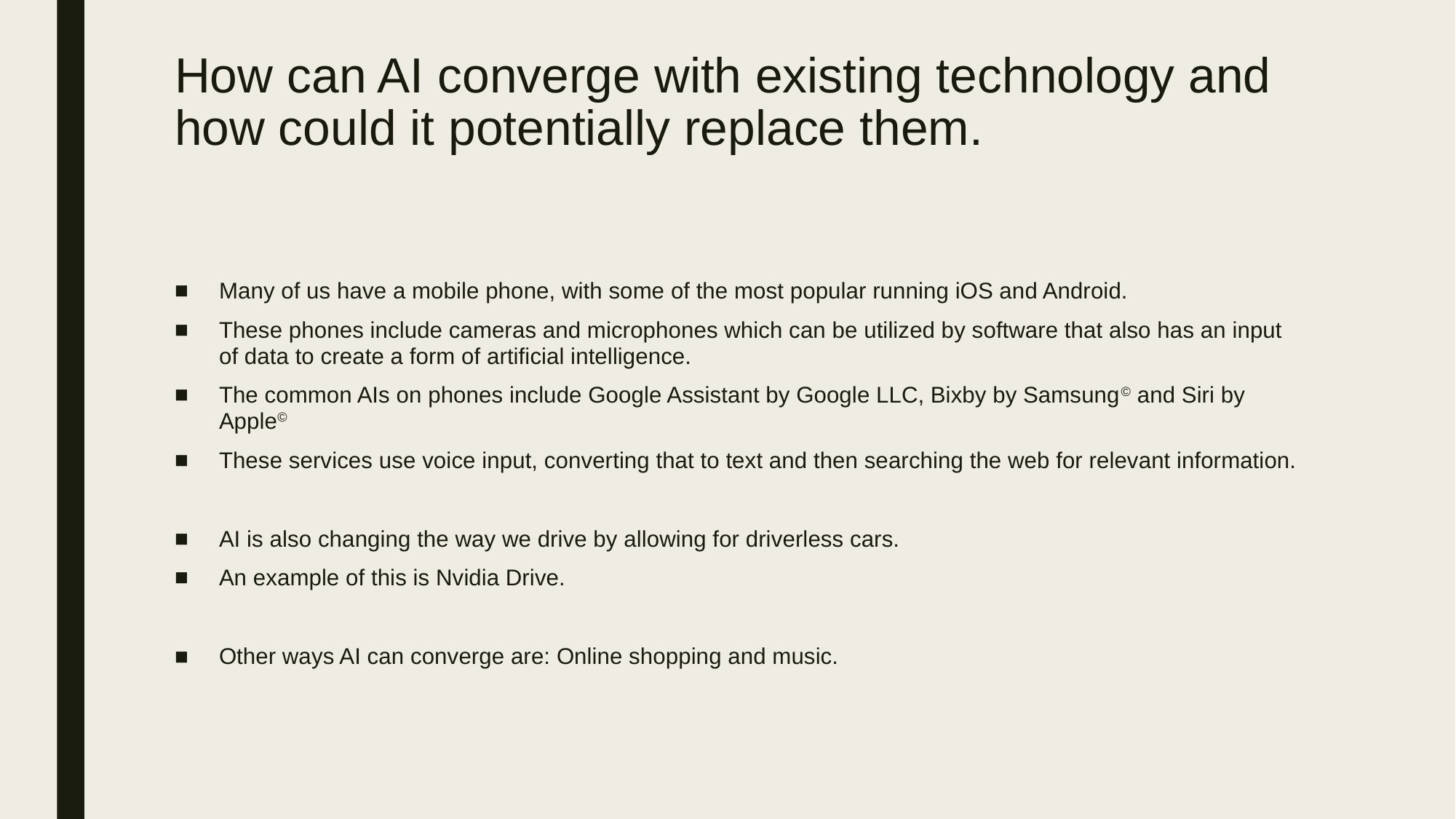

# How can AI converge with existing technology and how could it potentially replace them.
Many of us have a mobile phone, with some of the most popular running iOS and Android.
These phones include cameras and microphones which can be utilized by software that also has an input of data to create a form of artificial intelligence.
The common AIs on phones include Google Assistant by Google LLC, Bixby by Samsung© and Siri by Apple©
These services use voice input, converting that to text and then searching the web for relevant information.

AI is also changing the way we drive by allowing for driverless cars.
An example of this is Nvidia Drive.

Other ways AI can converge are: Online shopping and music.